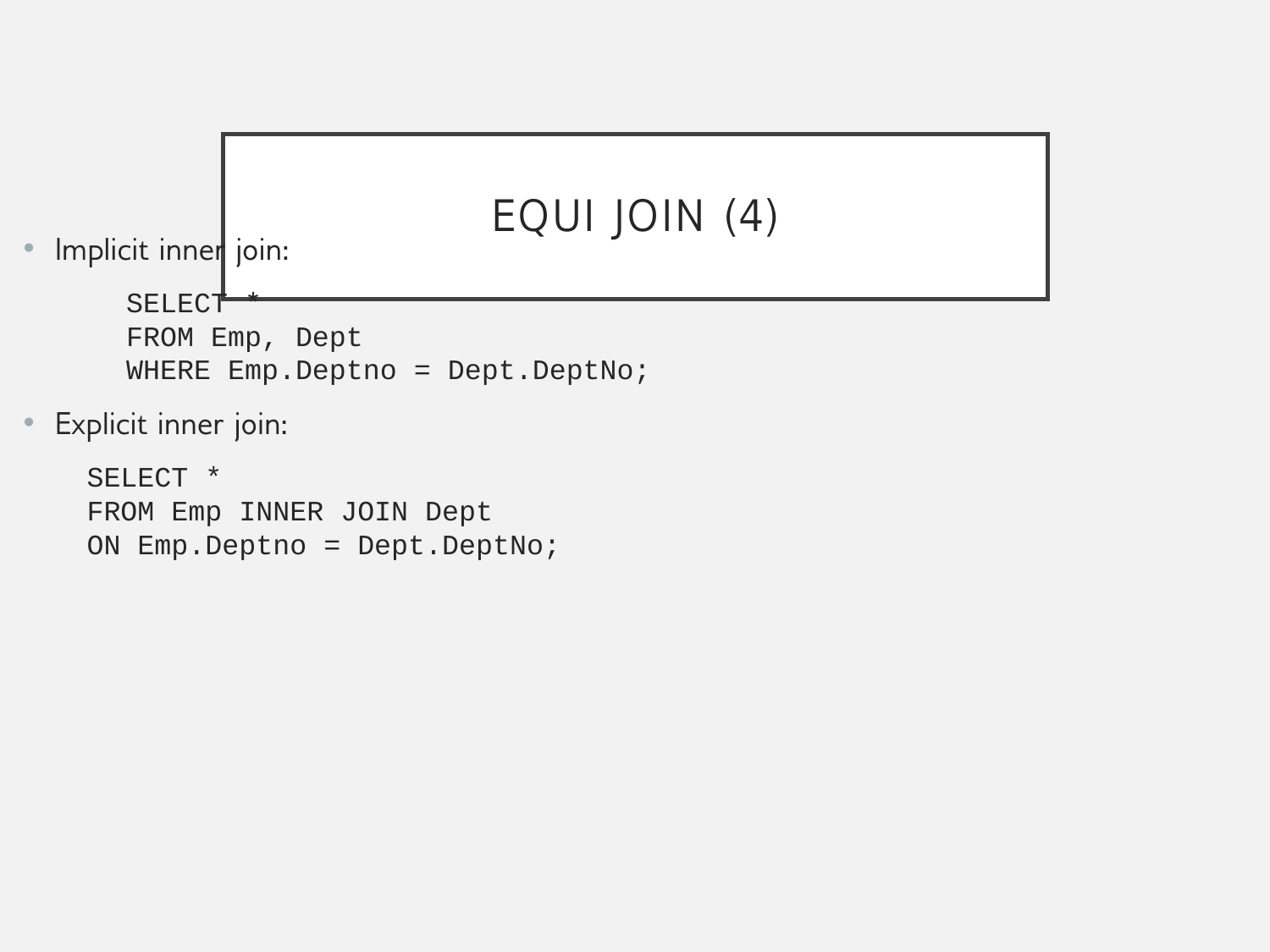

# Equi join (4)
Implicit inner join:
SELECT *
FROM Emp, Dept
WHERE Emp.Deptno = Dept.DeptNo;
Explicit inner join:
SELECT *
FROM Emp INNER JOIN Dept
ON Emp.Deptno = Dept.DeptNo;